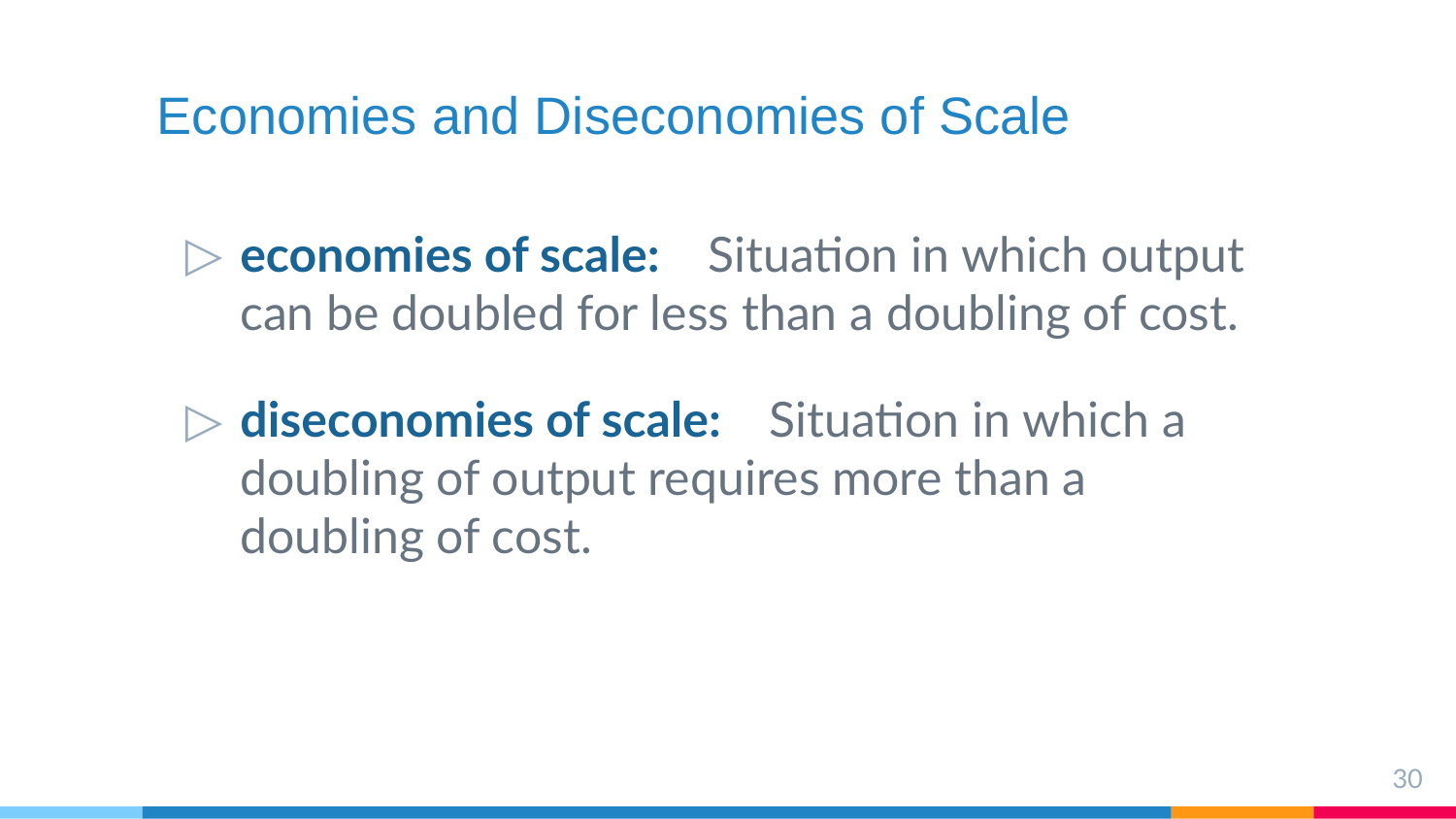

# Economies and Diseconomies of Scale
economies of scale:    Situation in which output can be doubled for less than a doubling of cost.

diseconomies of scale:    Situation in which a doubling of output requires more than a doubling of cost.

30